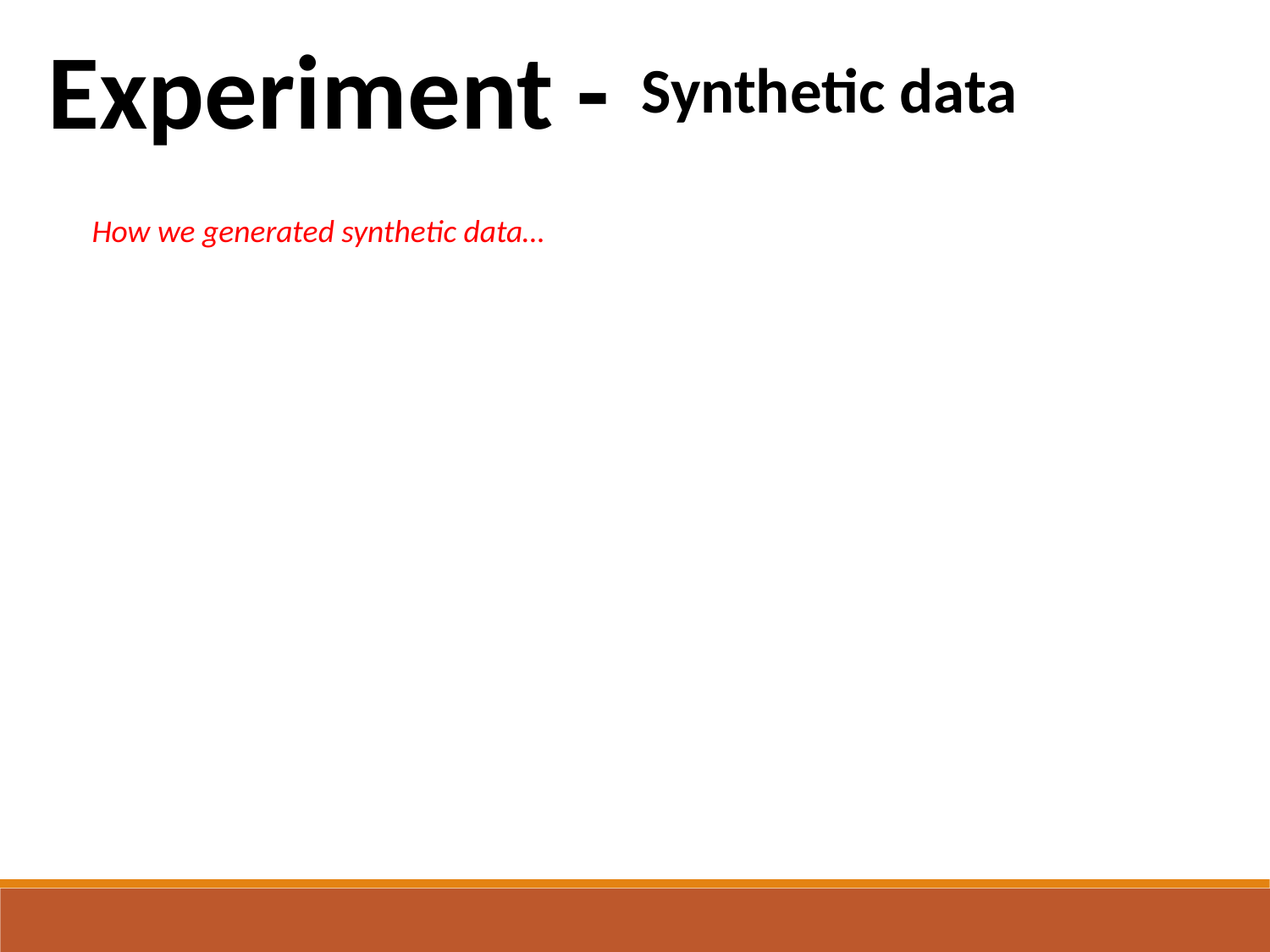

Experiment -
Synthetic data
How we generated synthetic data…